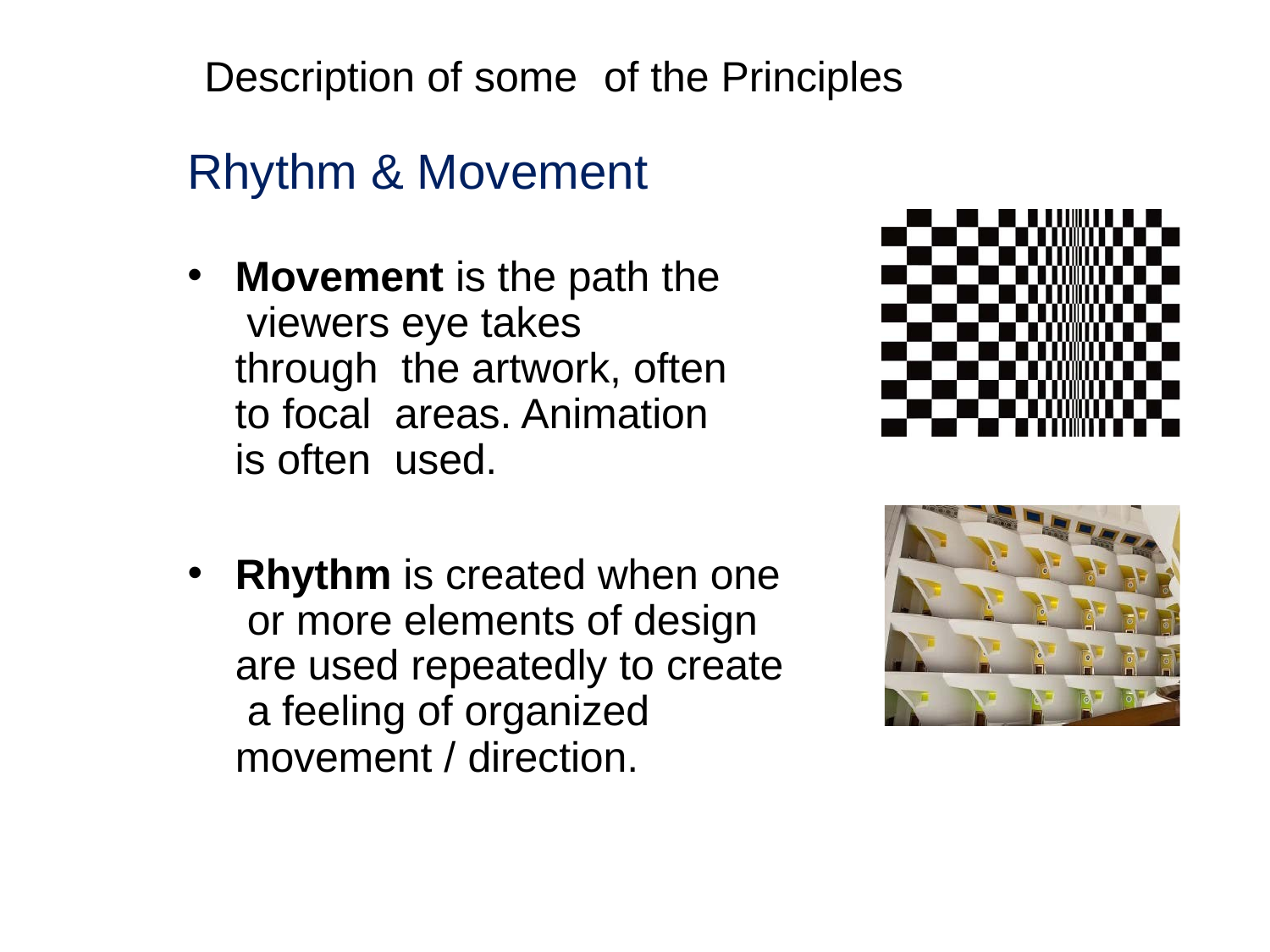

# Description of some	of the Principles
Rhythm & Movement

Movement is the path the  viewers eye takes through  the artwork, often to focal  areas. Animation is often  used.

Rhythm is created when one  or more elements of design  are used repeatedly to create  a feeling of organized  movement / direction.